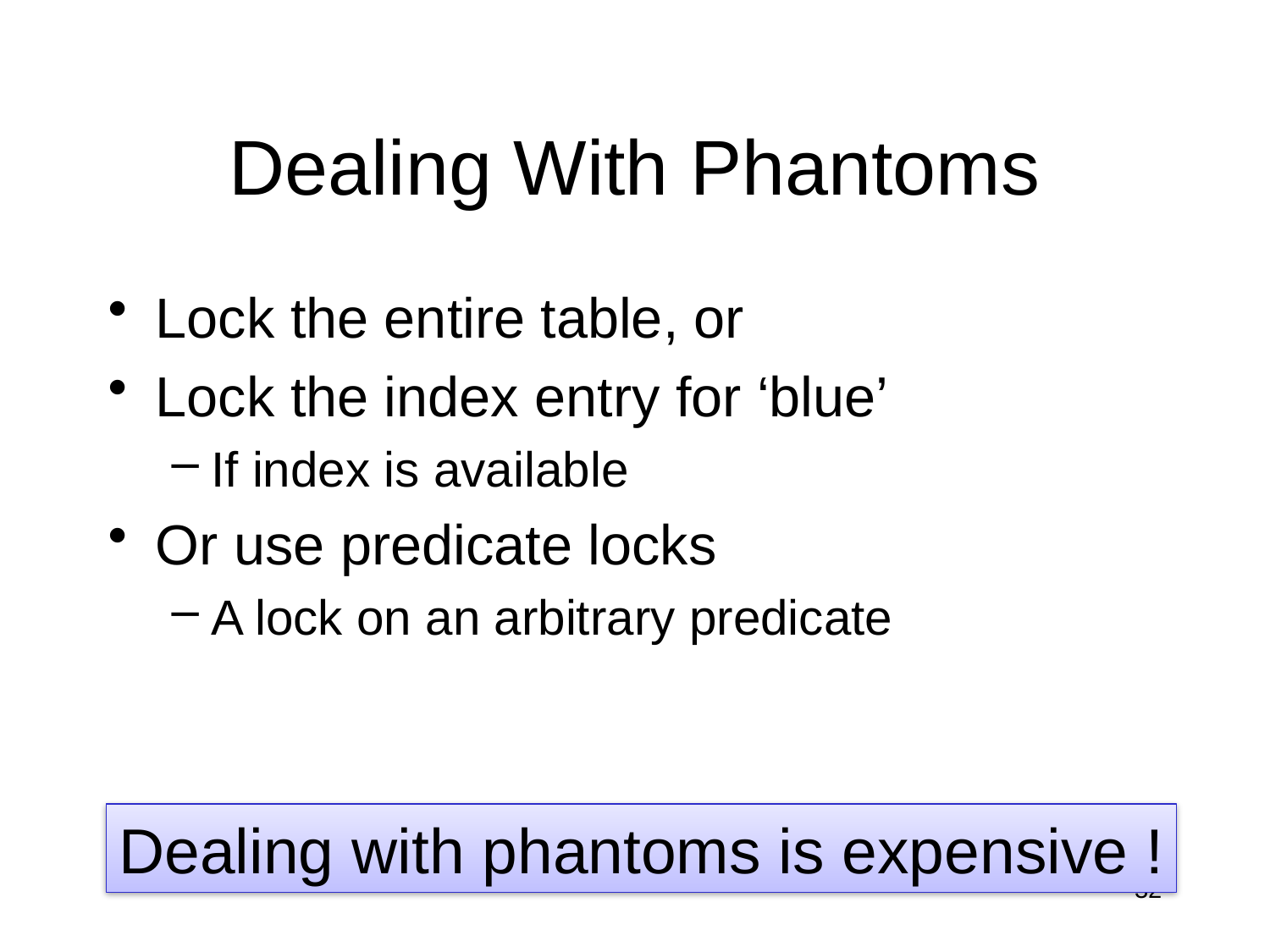

# Dealing With Phantoms
Lock the entire table, or
Lock the index entry for ‘blue’
If index is available
Or use predicate locks
A lock on an arbitrary predicate
Dealing with phantoms is expensive !

32